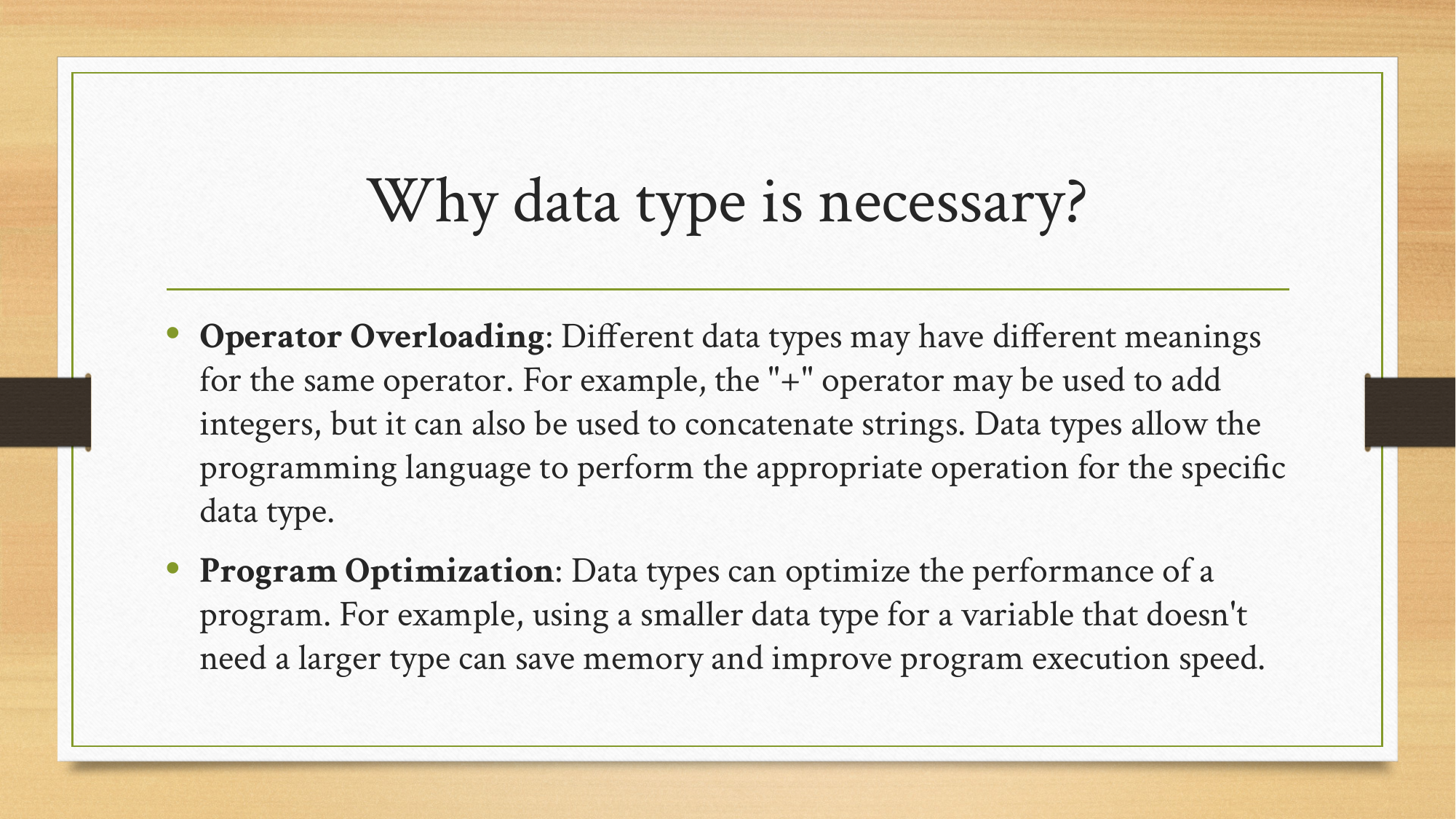

# Why data type is necessary?
Operator Overloading: Different data types may have different meanings for the same operator. For example, the "+" operator may be used to add integers, but it can also be used to concatenate strings. Data types allow the programming language to perform the appropriate operation for the specific data type.
Program Optimization: Data types can optimize the performance of a program. For example, using a smaller data type for a variable that doesn't need a larger type can save memory and improve program execution speed.